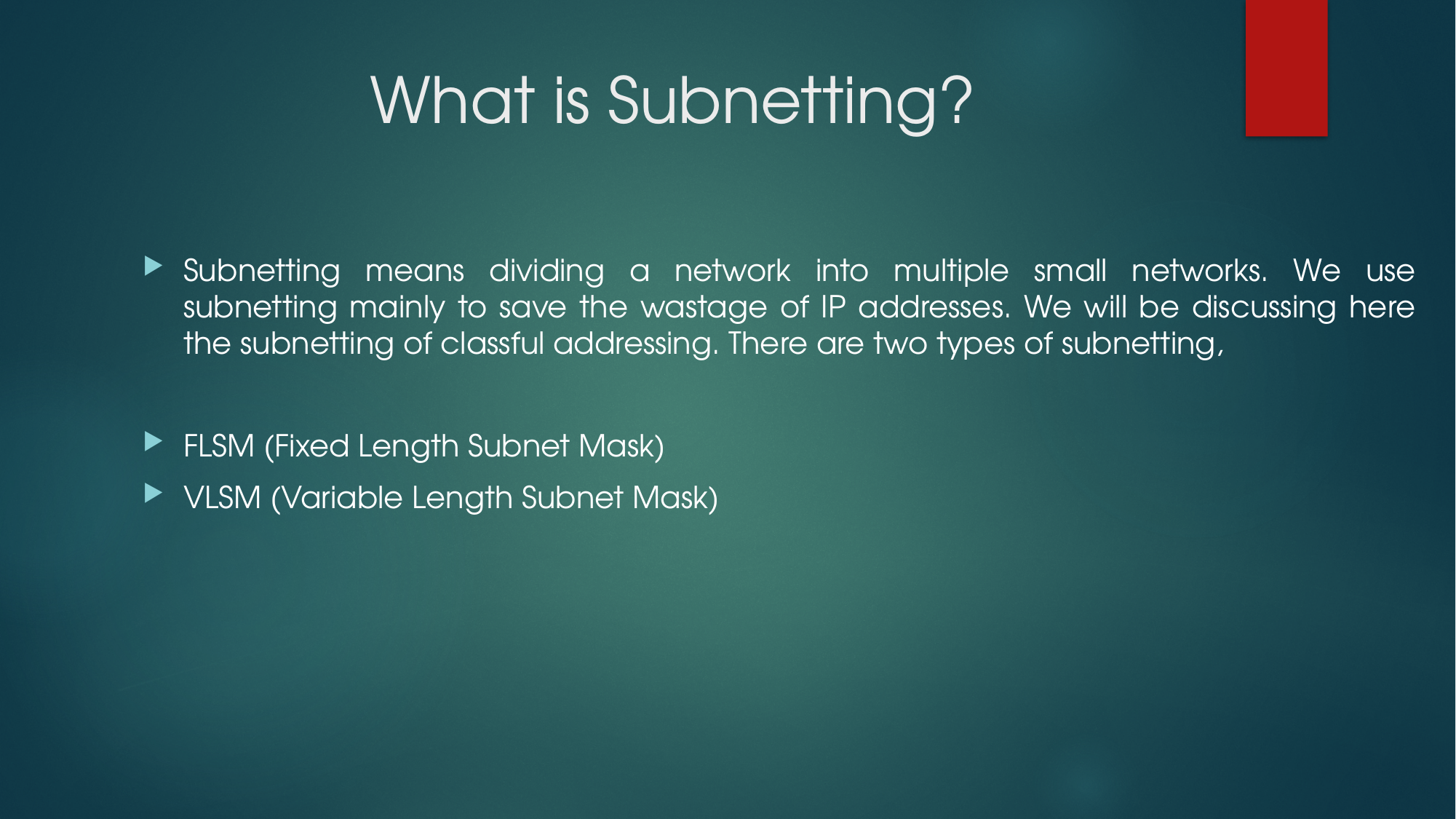

# What is Subnetting?
Subnetting means dividing a network into multiple small networks. We use subnetting mainly to save the wastage of IP addresses. We will be discussing here the subnetting of classful addressing. There are two types of subnetting,

FLSM (Fixed Length Subnet Mask)
VLSM (Variable Length Subnet Mask)